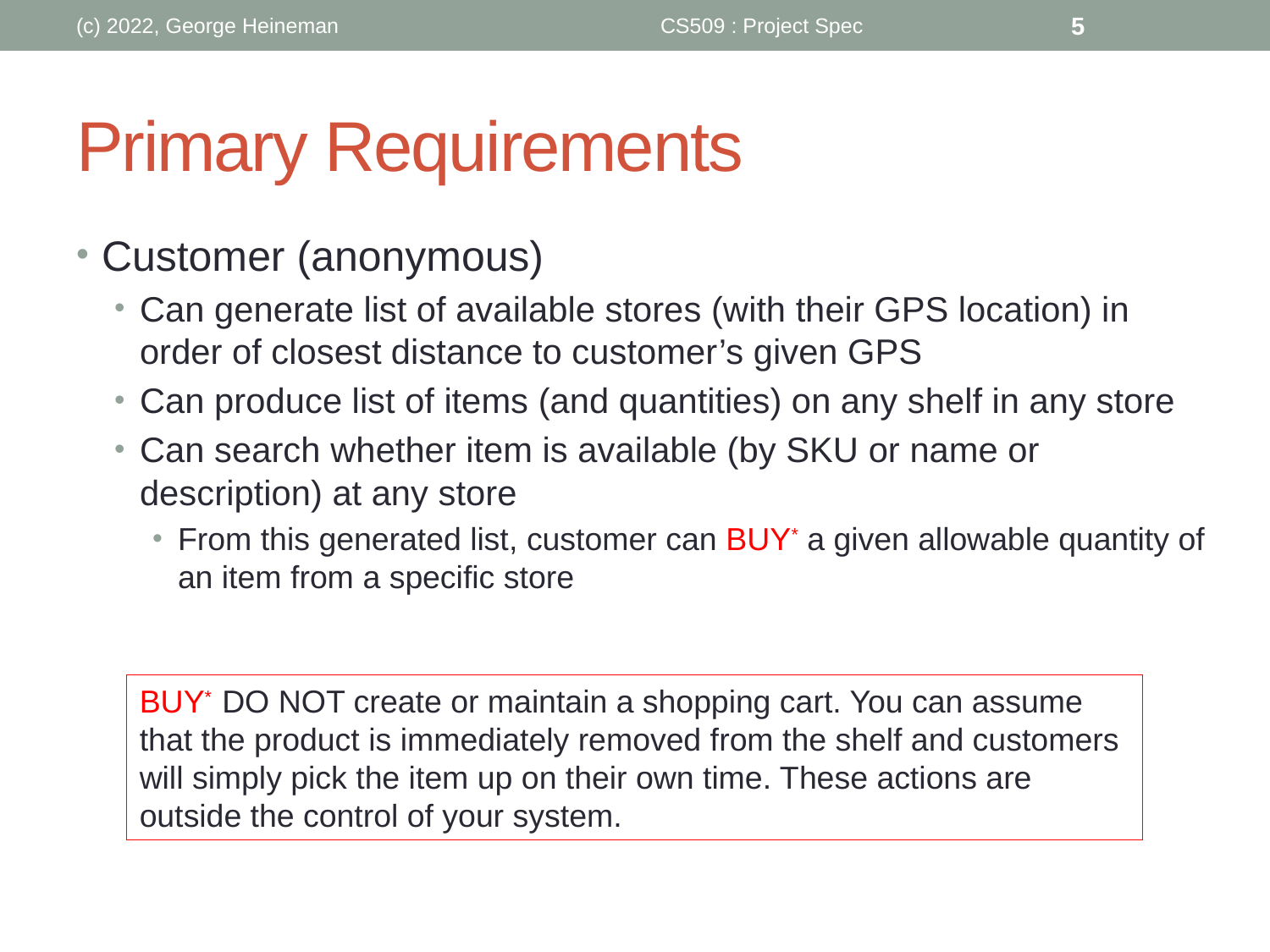

(c) 2022, George Heineman
CS509 : Project Spec
5
# Primary Requirements
Customer (anonymous)
Can generate list of available stores (with their GPS location) in order of closest distance to customer’s given GPS
Can produce list of items (and quantities) on any shelf in any store
Can search whether item is available (by SKU or name or description) at any store
From this generated list, customer can BUY* a given allowable quantity of an item from a specific store

BUY*  DO NOT create or maintain a shopping cart. You can assume that the product is immediately removed from the shelf and customers will simply pick the item up on their own time. These actions are outside the control of your system.